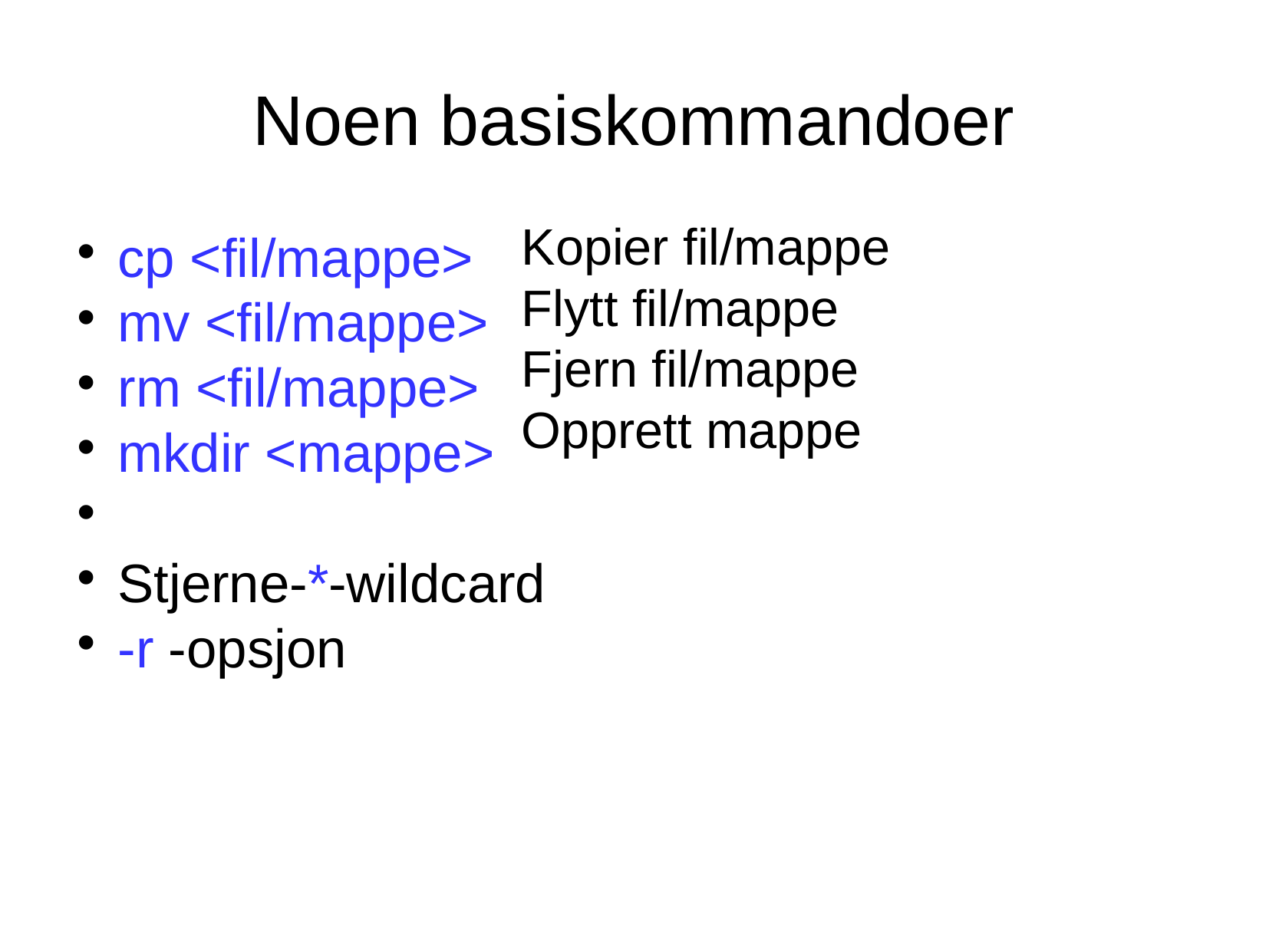

Noen basiskommandoer
Kopier fil/mappe
Flytt fil/mappe
Fjern fil/mappe
Opprett mappe

cp <fil/mappe>
mv <fil/mappe>
rm <fil/mappe>
mkdir <mappe>

Stjerne-*-wildcard
-r -opsjon